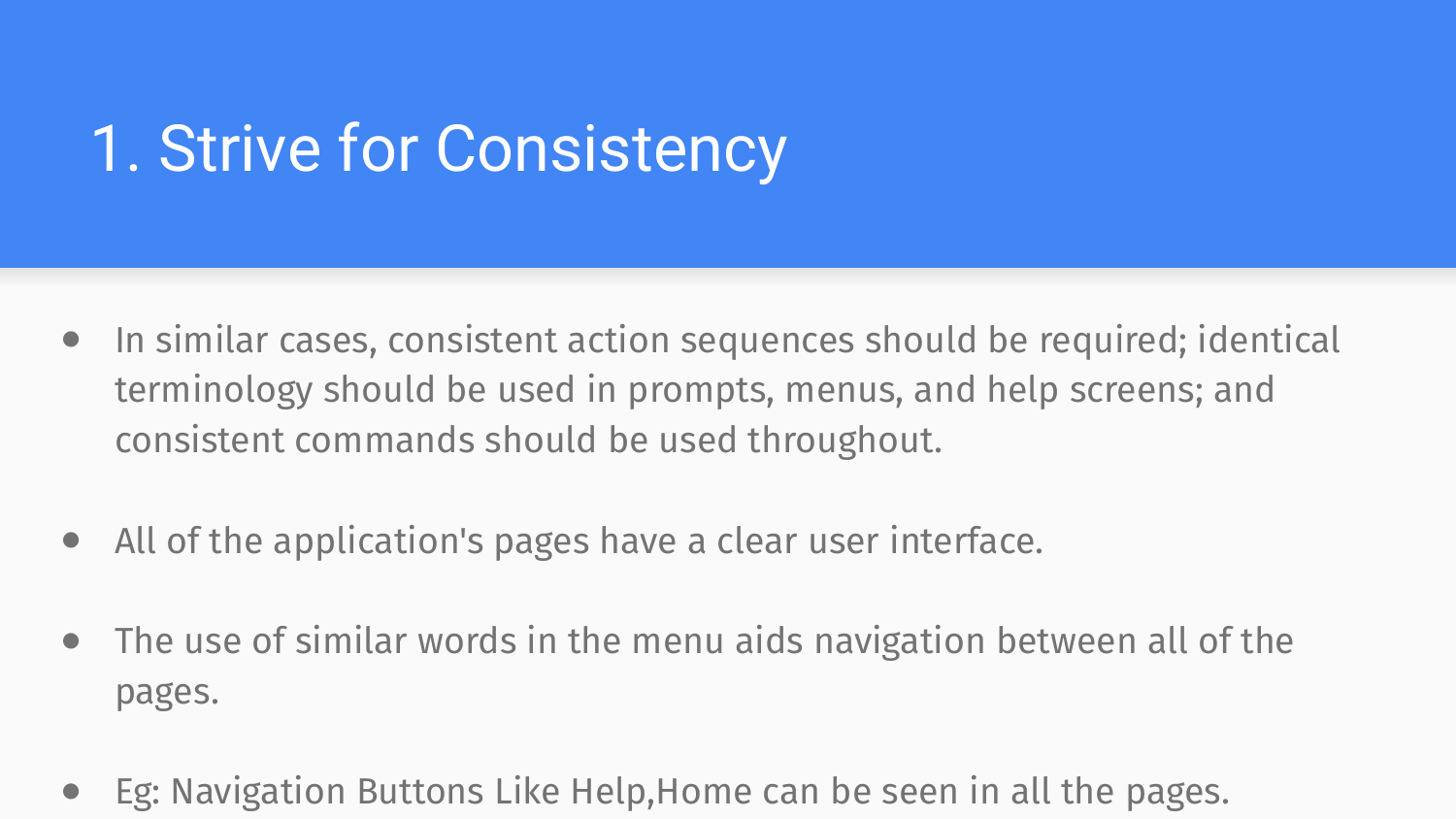

# 1. Strive for Consistency
In similar cases, consistent action sequences should be required; identical terminology should be used in prompts, menus, and help screens; and consistent commands should be used throughout.

All of the application's pages have a clear user interface.

The use of similar words in the menu aids navigation between all of the pages.

Eg: Navigation Buttons Like Help,Home can be seen in all the pages.